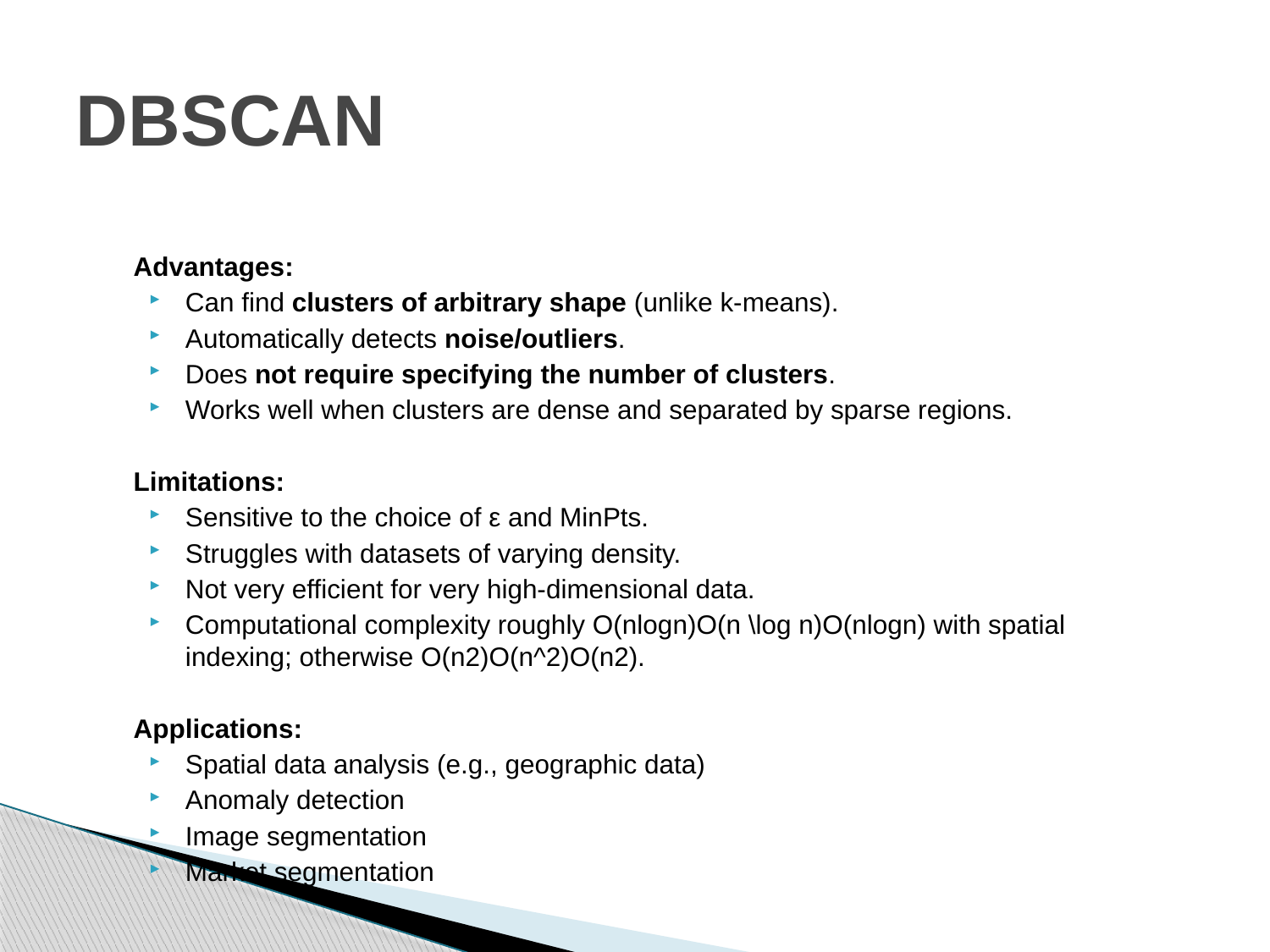

# DBSCAN
Advantages:
Can find clusters of arbitrary shape (unlike k-means).
Automatically detects noise/outliers.
Does not require specifying the number of clusters.
Works well when clusters are dense and separated by sparse regions.

Limitations:
Sensitive to the choice of ε and MinPts.
Struggles with datasets of varying density.
Not very efficient for very high-dimensional data.
Computational complexity roughly O(nlog⁡n)O(n \log n)O(nlogn) with spatial indexing; otherwise O(n2)O(n^2)O(n2).

Applications:
Spatial data analysis (e.g., geographic data)
Anomaly detection
Image segmentation
Market segmentation